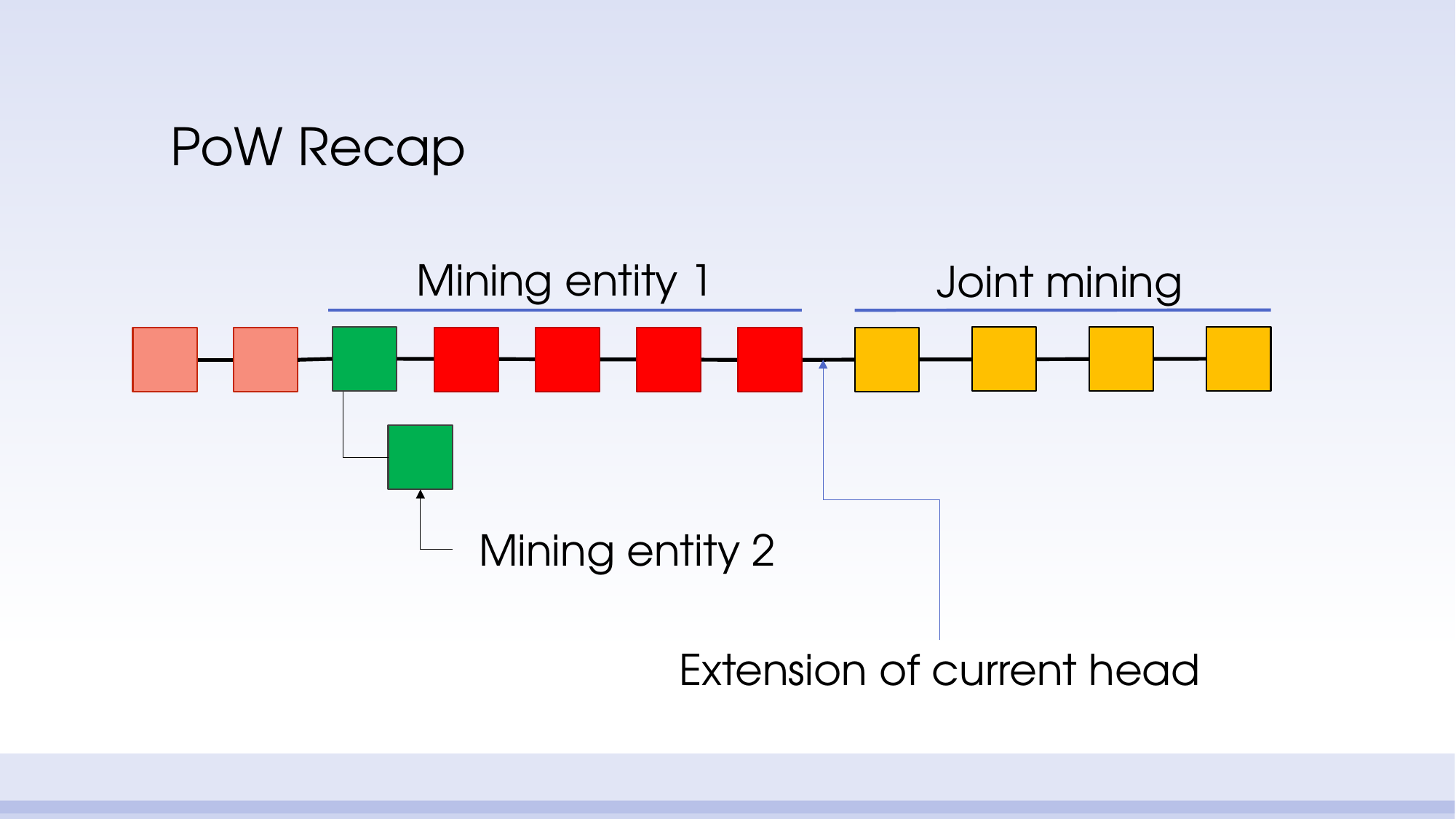

# PoW Recap
Mining entity 1
Joint mining

Mining entity 2
Extension of current head